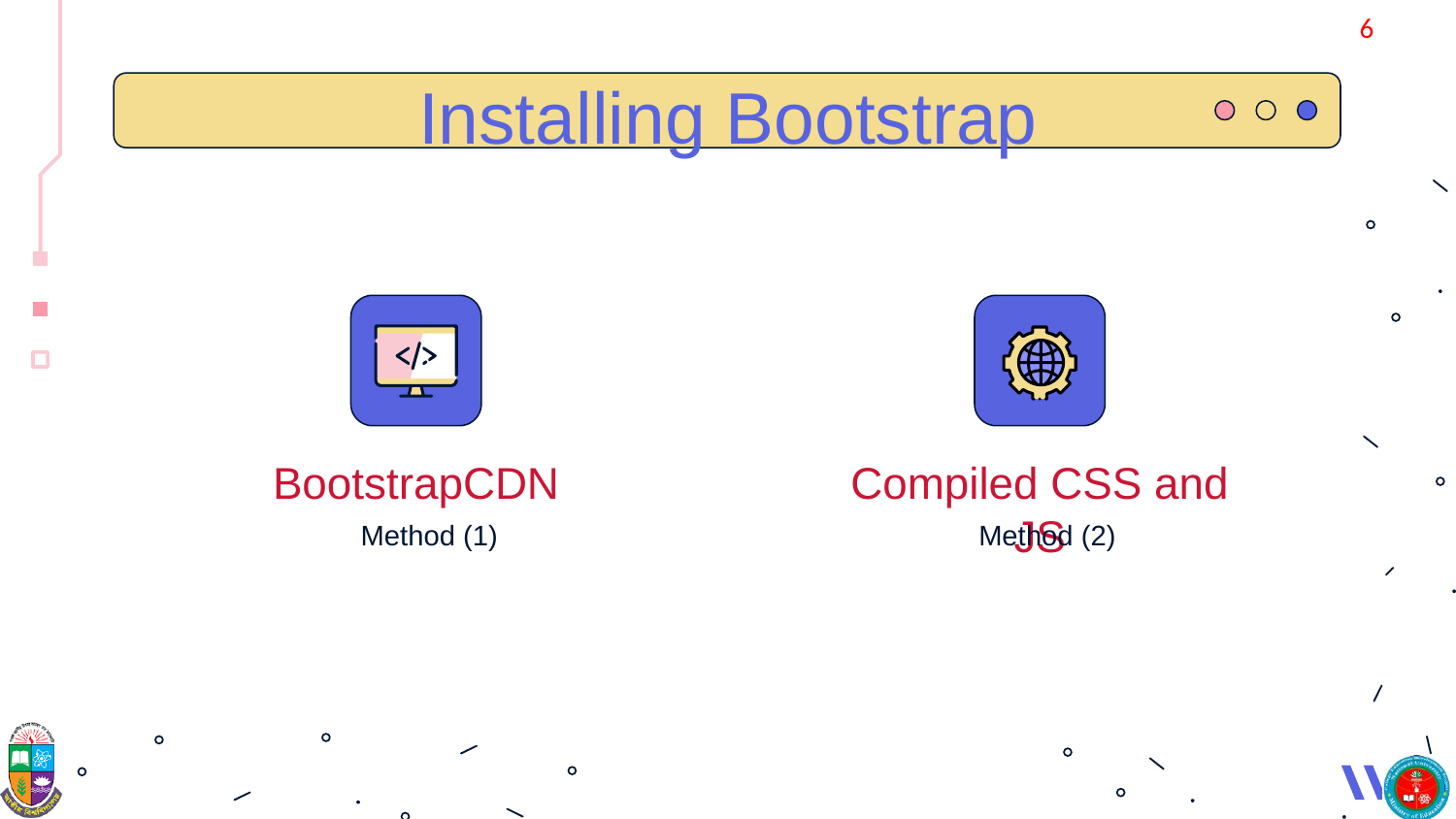

6
# Installing Bootstrap

BootstrapCDN
Compiled CSS and JS
Method (1)
Method (2)